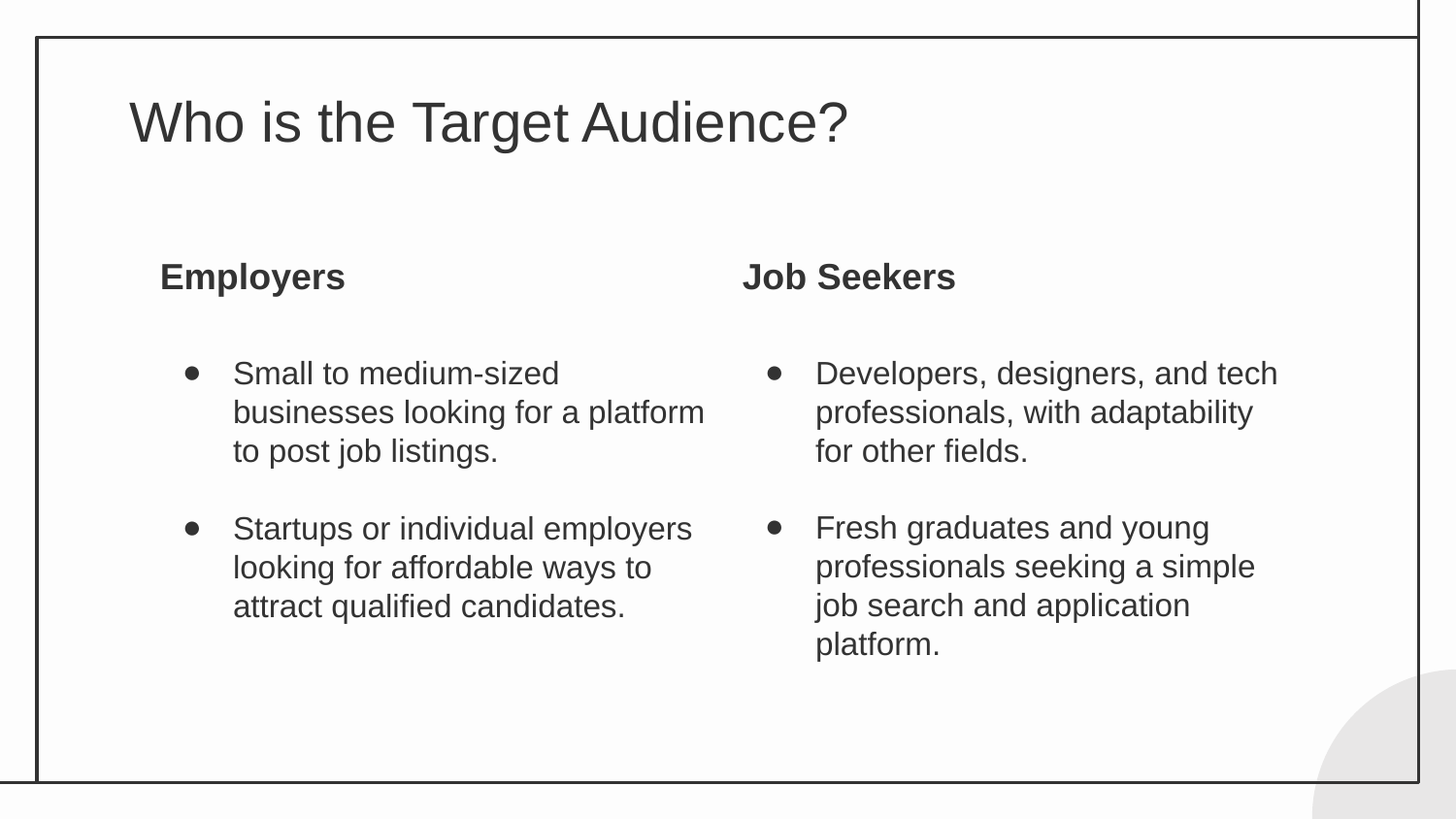

# Who is the Target Audience?
Employers
Job Seekers
Developers, designers, and tech professionals, with adaptability for other fields.

Fresh graduates and young professionals seeking a simple job search and application platform.
Small to medium-sized businesses looking for a platform to post job listings.

Startups or individual employers looking for affordable ways to attract qualified candidates.